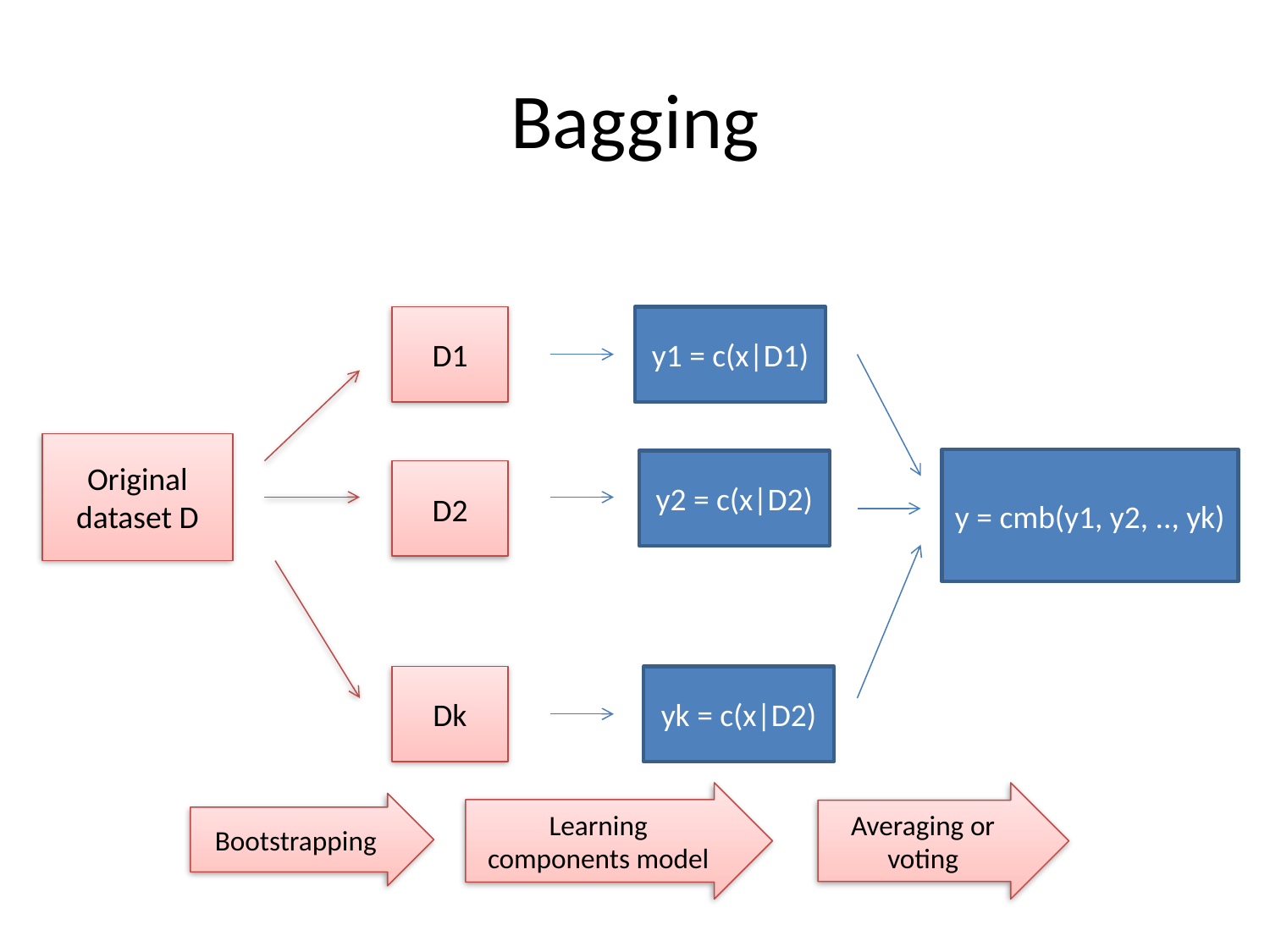

# Bagging
D1
y1 = c(x|D1)
Original dataset D
y = cmb(y1, y2, .., yk)
y2 = c(x|D2)
D2
Dk
yk = c(x|D2)
Learning components model
Averaging or voting
Bootstrapping